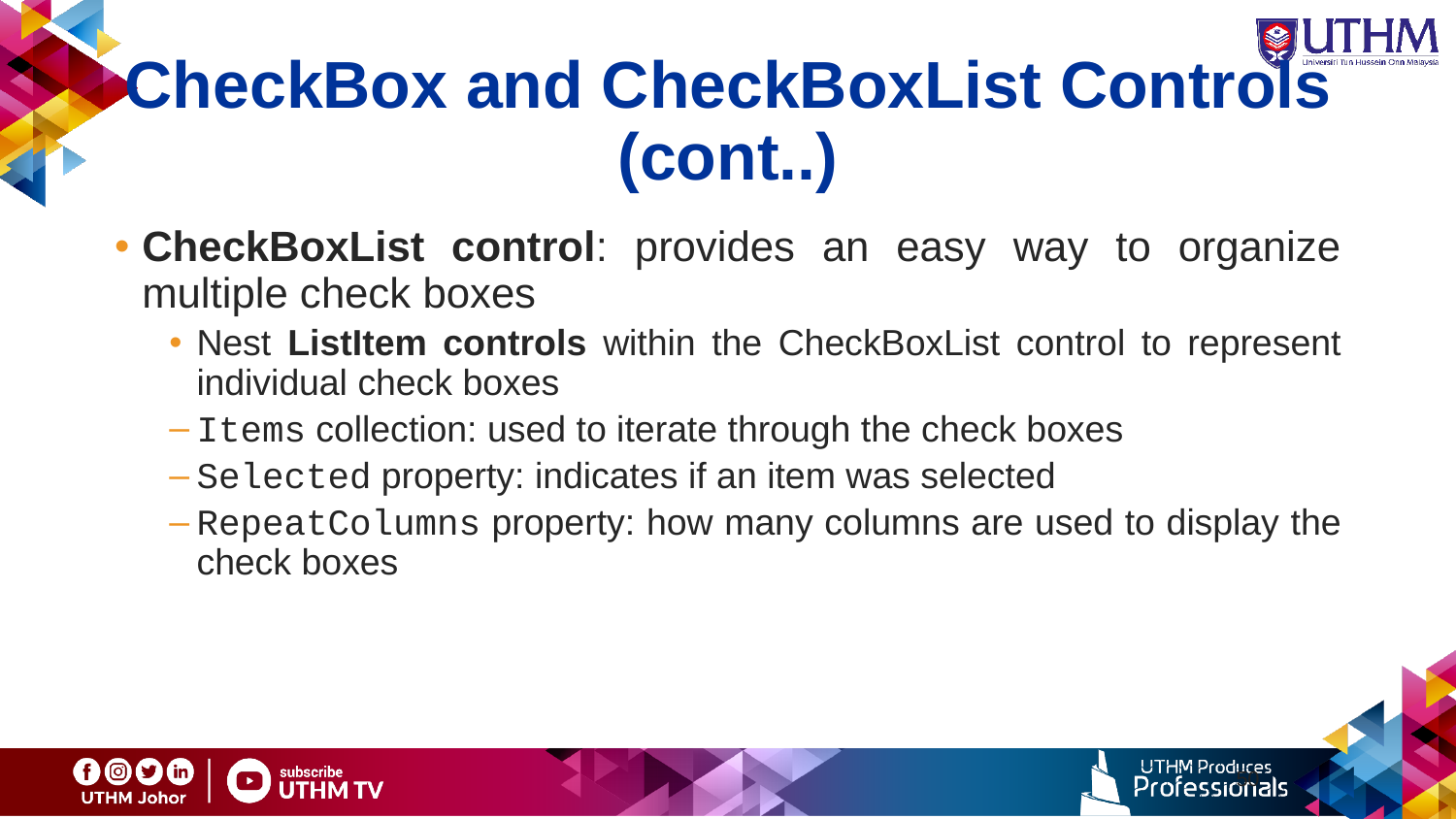

# CheckBox and CheckBoxList Controls (cont..)‏
CheckBoxList control: provides an easy way to organize multiple check boxes
Nest ListItem controls within the CheckBoxList control to represent individual check boxes
Items collection: used to iterate through the check boxes
Selected property: indicates if an item was selected
RepeatColumns property: how many columns are used to display the check boxes
50